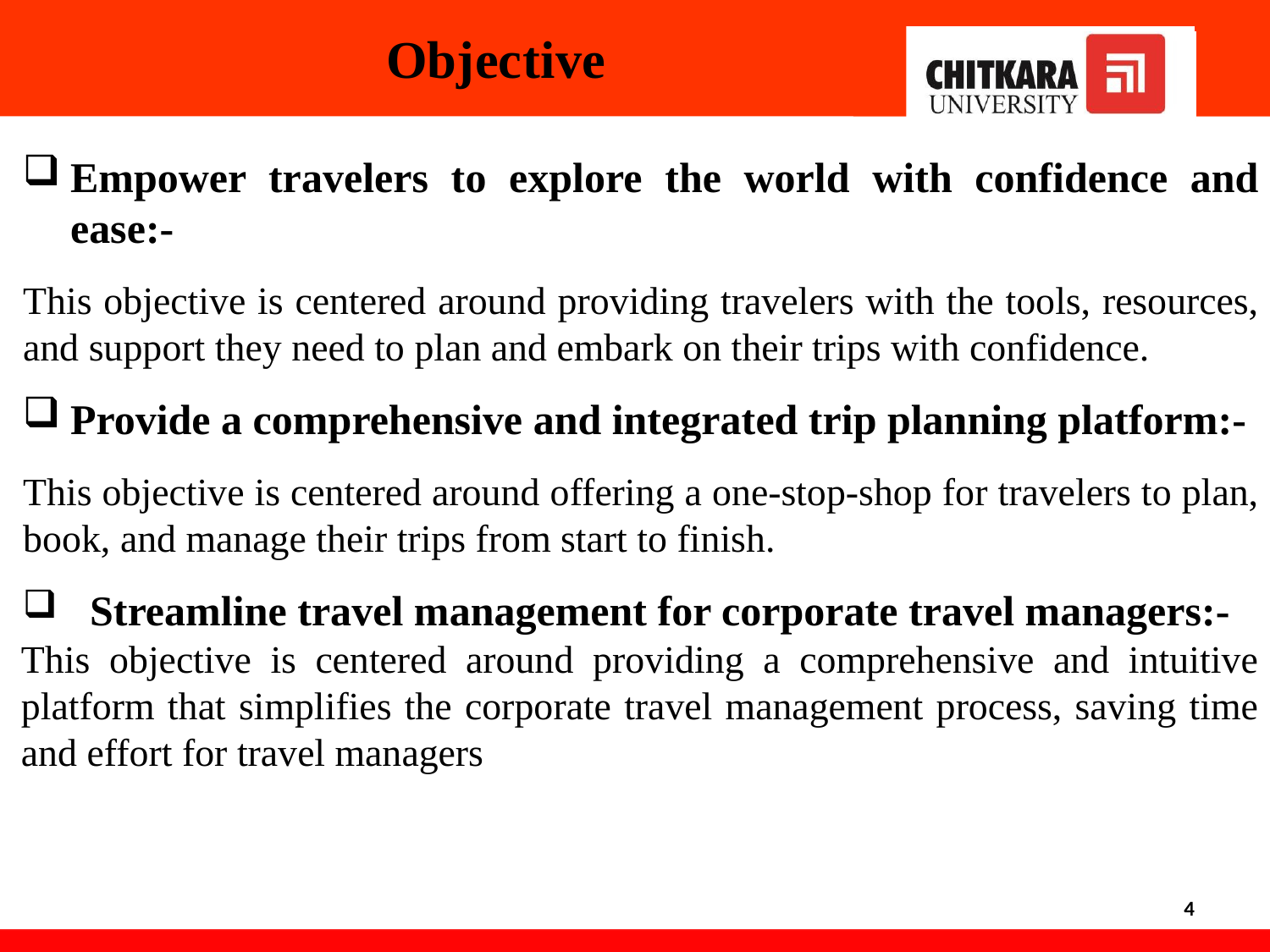

# Objective
Empower travelers to explore the world with confidence and ease:-
This objective is centered around providing travelers with the tools, resources, and support they need to plan and embark on their trips with confidence.
Provide a comprehensive and integrated trip planning platform:-
This objective is centered around offering a one-stop-shop for travelers to plan, book, and manage their trips from start to finish.
  Streamline travel management for corporate travel managers:-
This objective is centered around providing a comprehensive and intuitive platform that simplifies the corporate travel management process, saving time and effort for travel managers

4